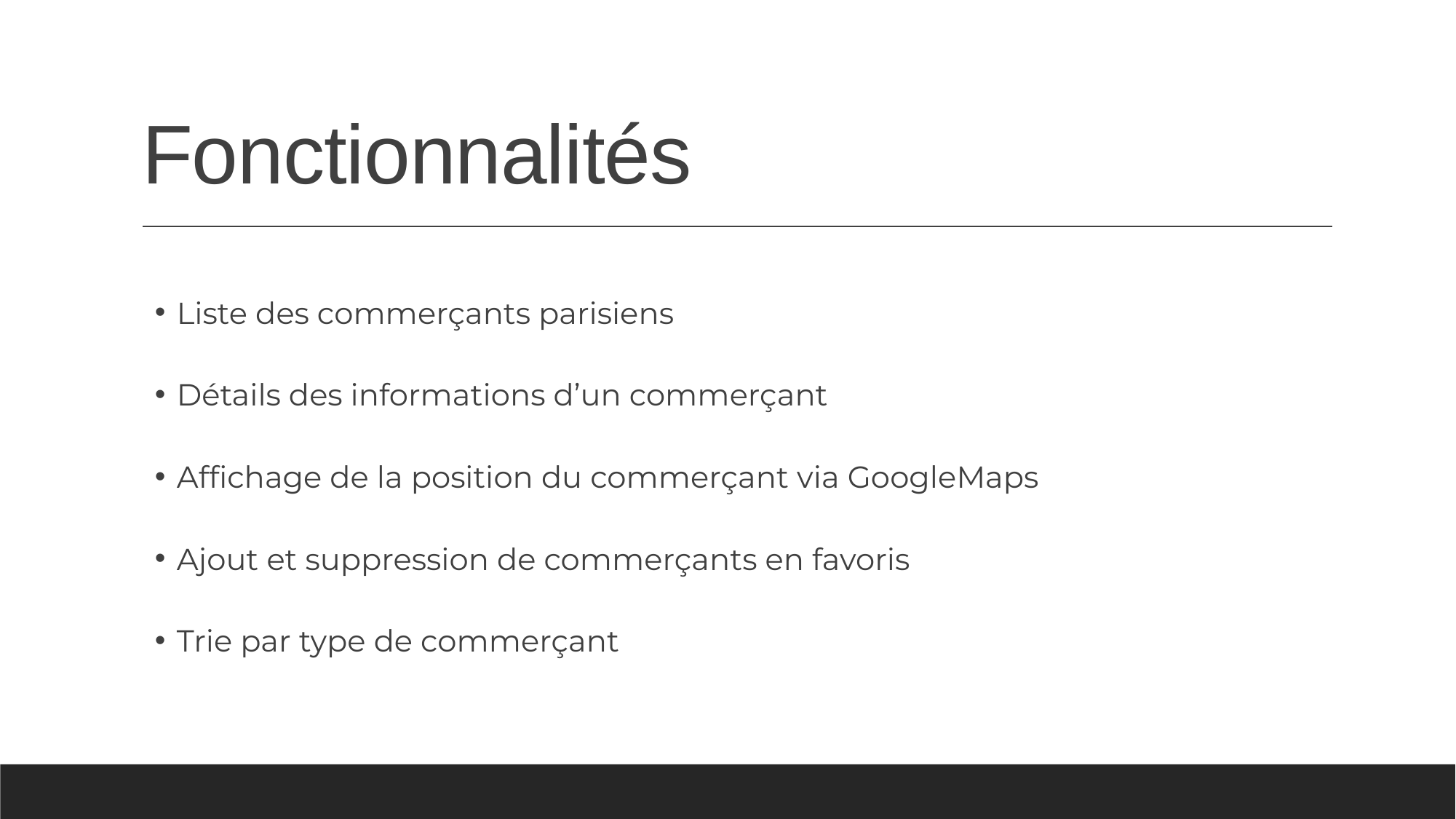

# Fonctionnalités
Liste des commerçants parisiens
Détails des informations d’un commerçant
Affichage de la position du commerçant via GoogleMaps
Ajout et suppression de commerçants en favoris
Trie par type de commerçant